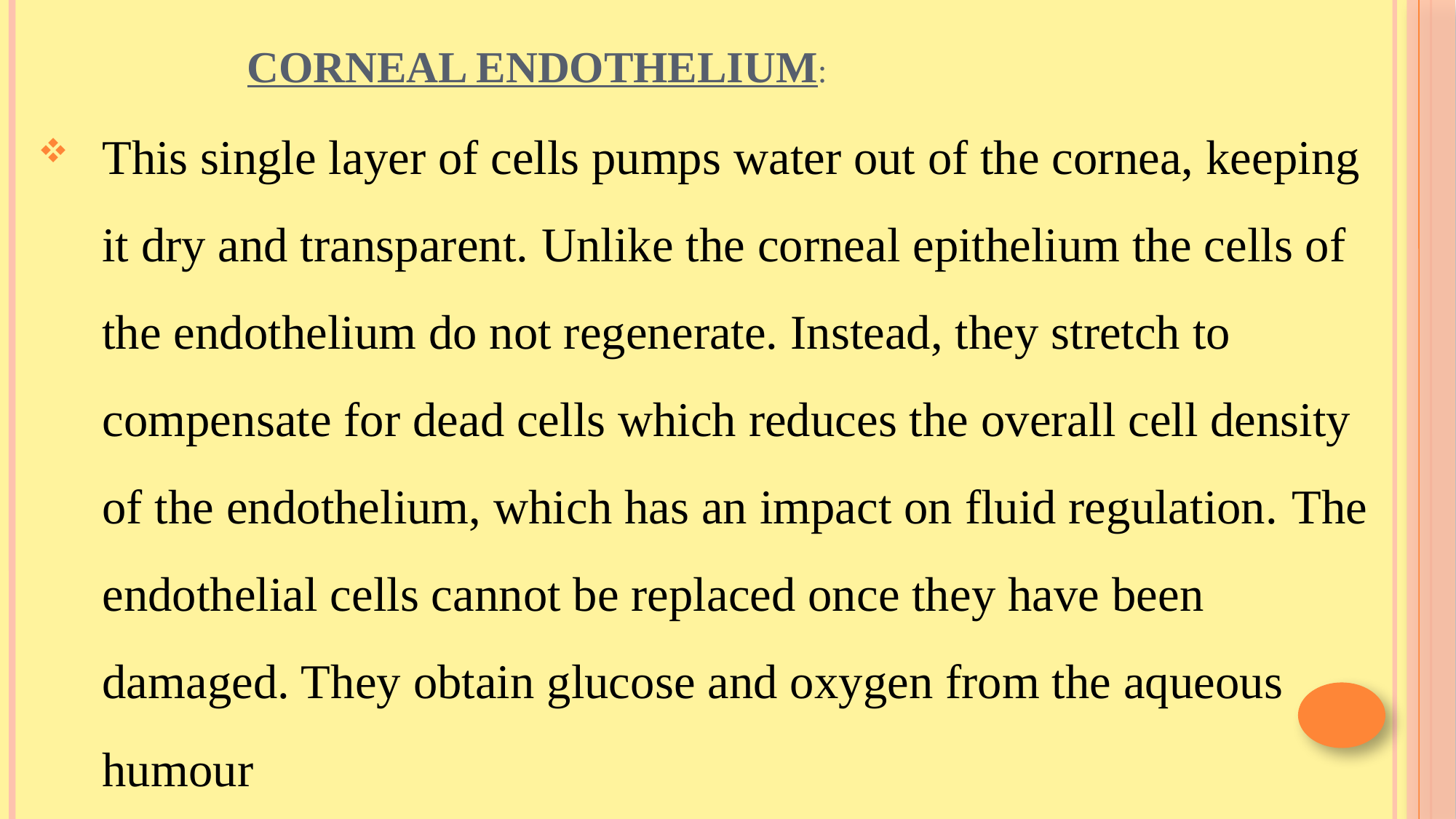

# Corneal endothelium:
This single layer of cells pumps water out of the cornea, keeping it dry and transparent. Unlike the corneal epithelium the cells of the endothelium do not regenerate. Instead, they stretch to compensate for dead cells which reduces the overall cell density of the endothelium, which has an impact on fluid regulation. The endothelial cells cannot be replaced once they have been damaged. They obtain glucose and oxygen from the aqueous humour